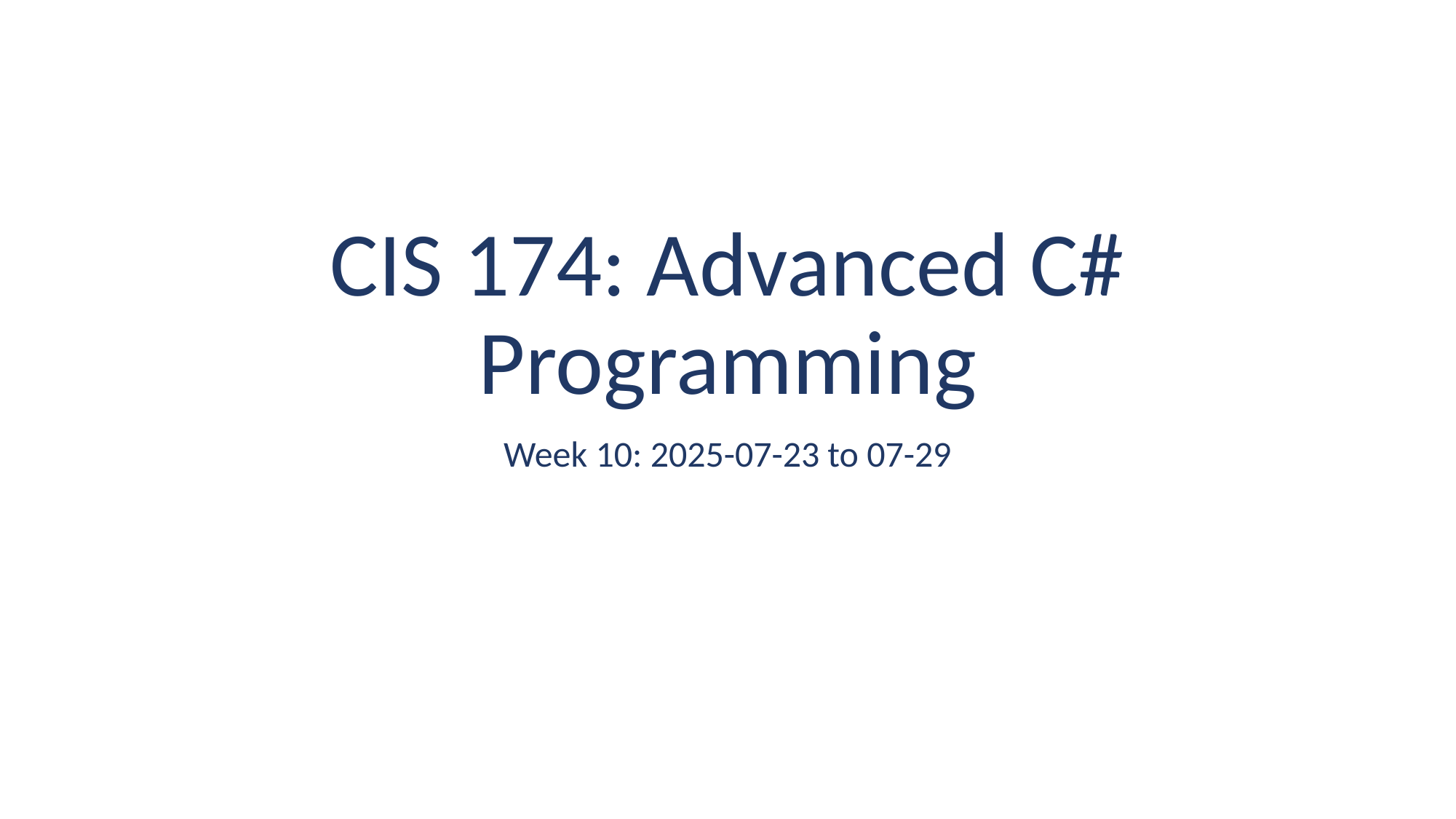

# CIS 174: Advanced C# Programming
Week 10: 2025-07-23 to 07-29